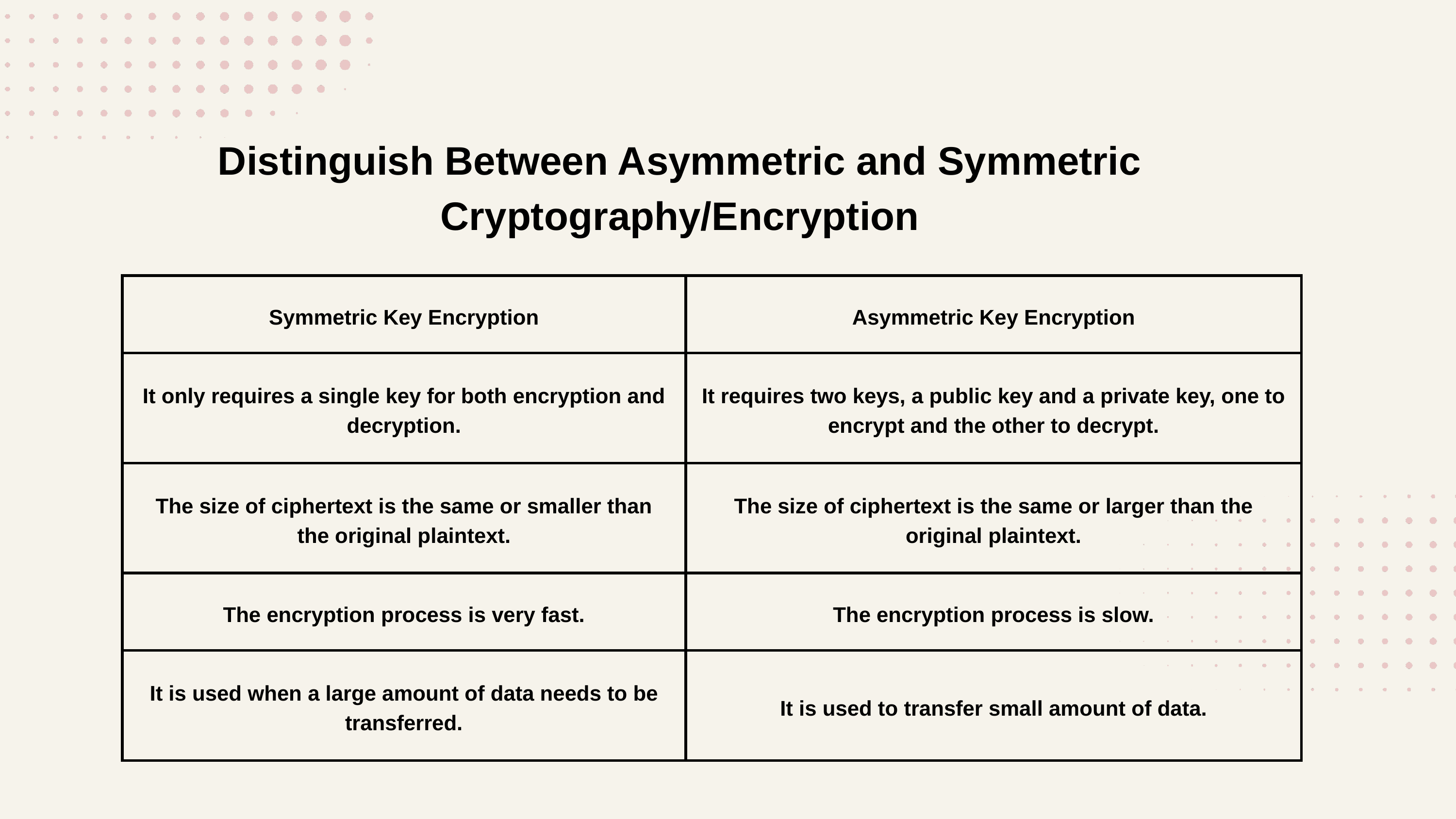

Distinguish Between Asymmetric and Symmetric Cryptography/Encryption
| Symmetric Key Encryption | Asymmetric Key Encryption |
| --- | --- |
| It only requires a single key for both encryption and decryption. | It requires two keys, a public key and a private key, one to encrypt and the other to decrypt. |
| The size of ciphertext is the same or smaller than the original plaintext. | The size of ciphertext is the same or larger than the original plaintext. |
| The encryption process is very fast. | The encryption process is slow. |
| It is used when a large amount of data needs to be transferred. | It is used to transfer small amount of data. |